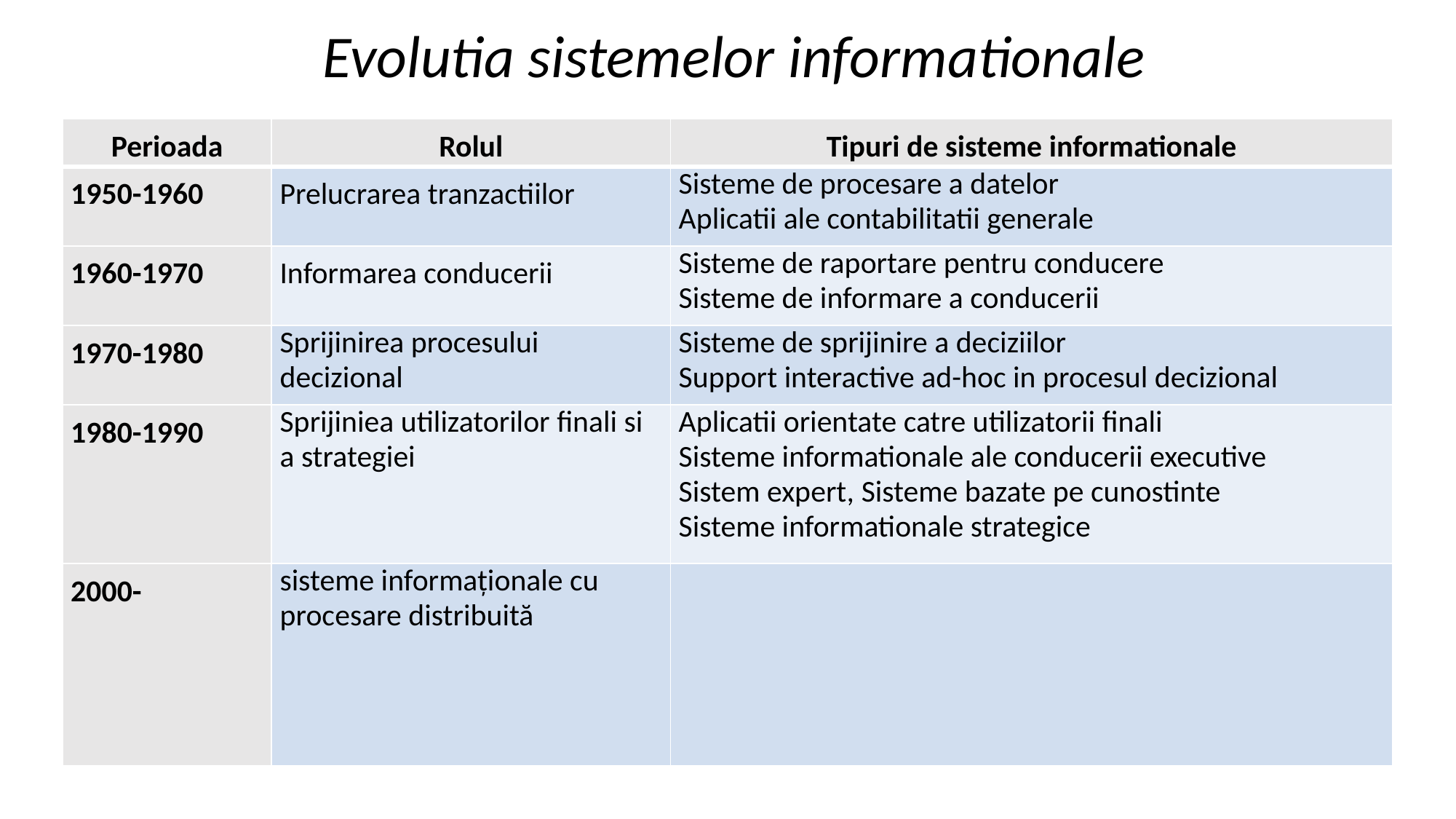

# Evolutia sistemelor informationale
| Perioada | Rolul | Tipuri de sisteme informationale |
| --- | --- | --- |
| 1950-1960 | Prelucrarea tranzactiilor | Sisteme de procesare a datelor Aplicatii ale contabilitatii generale |
| 1960-1970 | Informarea conducerii | Sisteme de raportare pentru conducere Sisteme de informare a conducerii |
| 1970-1980 | Sprijinirea procesului decizional | Sisteme de sprijinire a deciziilor Support interactive ad-hoc in procesul decizional |
| 1980-1990 | Sprijiniea utilizatorilor finali si a strategiei | Aplicatii orientate catre utilizatorii finali Sisteme informationale ale conducerii executive Sistem expert, Sisteme bazate pe cunostinte Sisteme informationale strategice |
| 2000- | sisteme informaționale cu procesare distribuită |  |